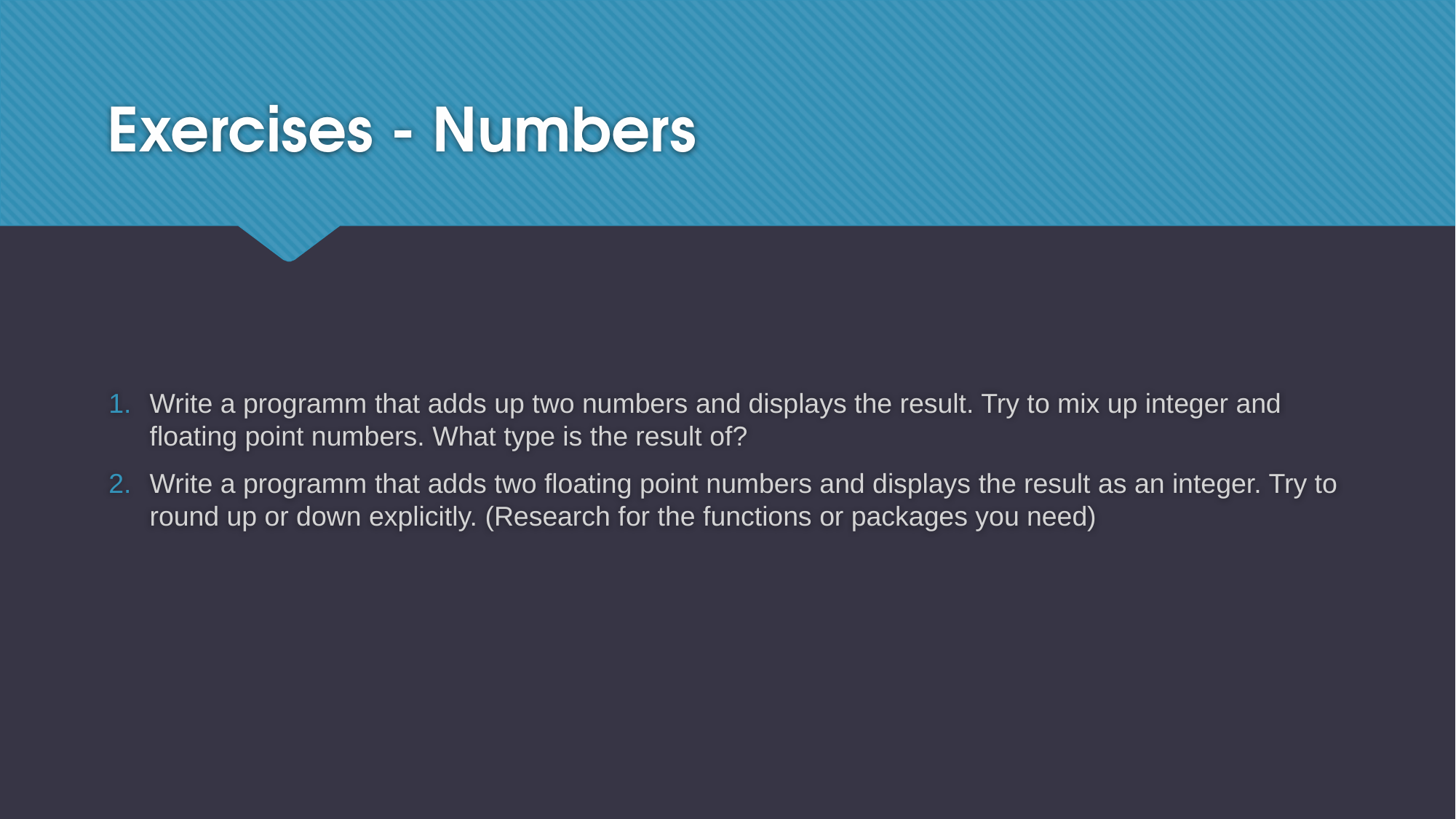

# Exercises - Numbers
Write a programm that adds up two numbers and displays the result. Try to mix up integer and floating point numbers. What type is the result of?
Write a programm that adds two floating point numbers and displays the result as an integer. Try to round up or down explicitly. (Research for the functions or packages you need)